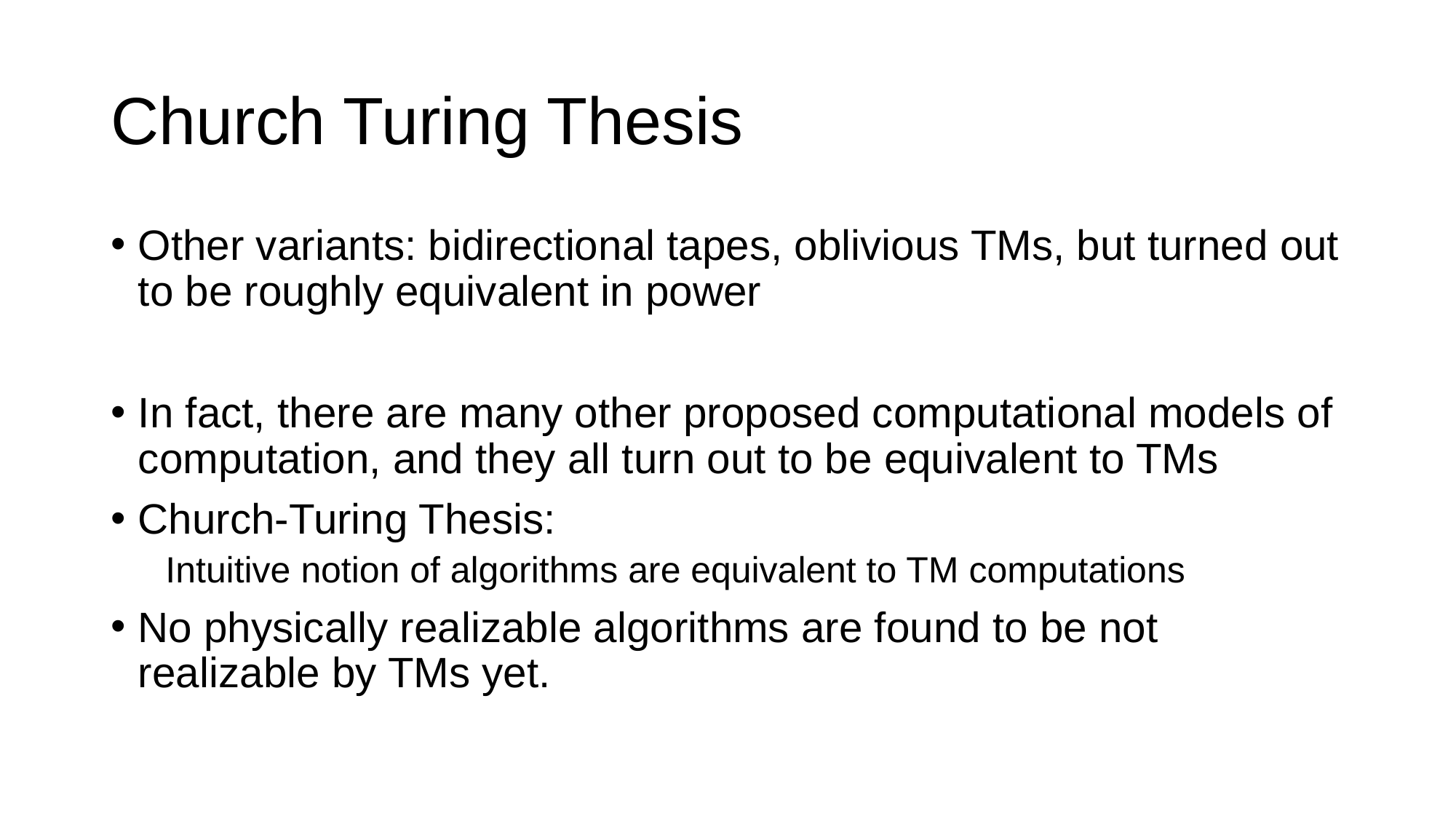

# Church Turing Thesis
Other variants: bidirectional tapes, oblivious TMs, but turned out to be roughly equivalent in power

In fact, there are many other proposed computational models of computation, and they all turn out to be equivalent to TMs
Church-Turing Thesis:
Intuitive notion of algorithms are equivalent to TM computations
No physically realizable algorithms are found to be not realizable by TMs yet.